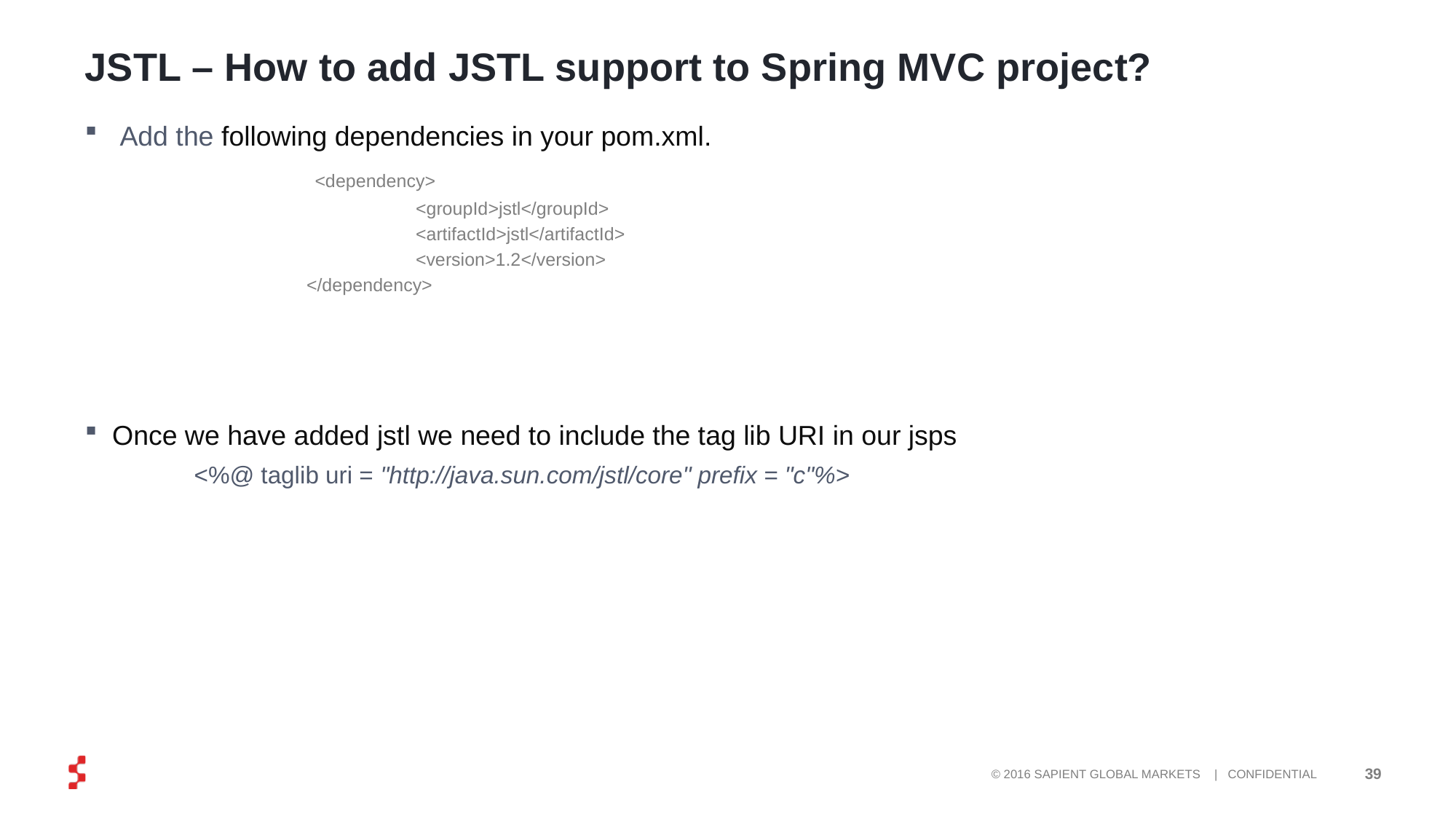

# JSTL – How to add JSTL support to Spring MVC project?
 Add the following dependencies in your pom.xml.
 <dependency>
	<groupId>jstl</groupId>
	<artifactId>jstl</artifactId>
	<version>1.2</version>
</dependency>

Once we have added jstl we need to include the tag lib URI in our jsps
	<%@ taglib uri = "http://java.sun.com/jstl/core" prefix = "c"%>